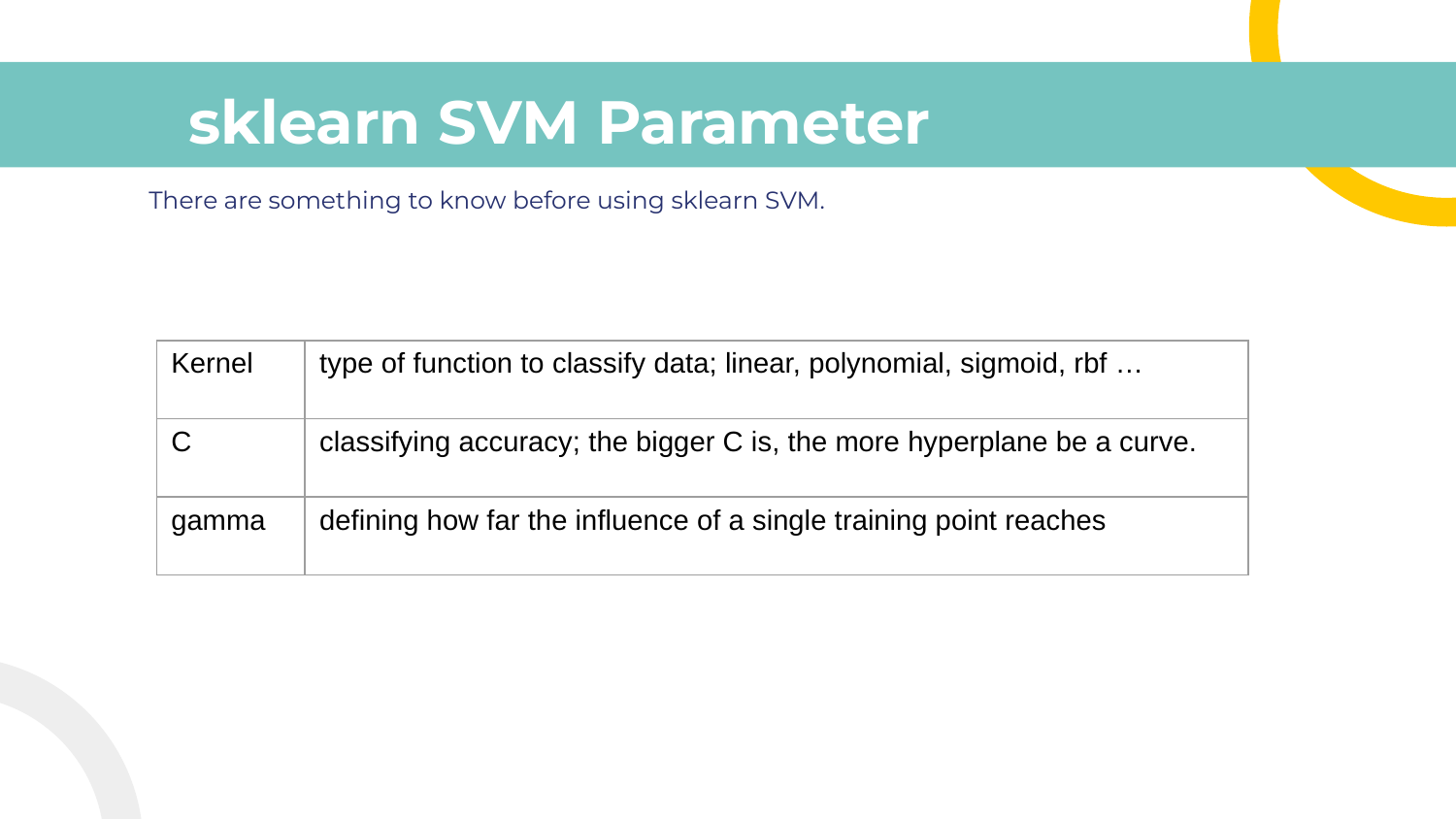

# sklearn SVM Parameter
There are something to know before using sklearn SVM.
| Kernel | type of function to classify data; linear, polynomial, sigmoid, rbf … |
| --- | --- |
| C | classifying accuracy; the bigger C is, the more hyperplane be a curve. |
| gamma | defining how far the influence of a single training point reaches |